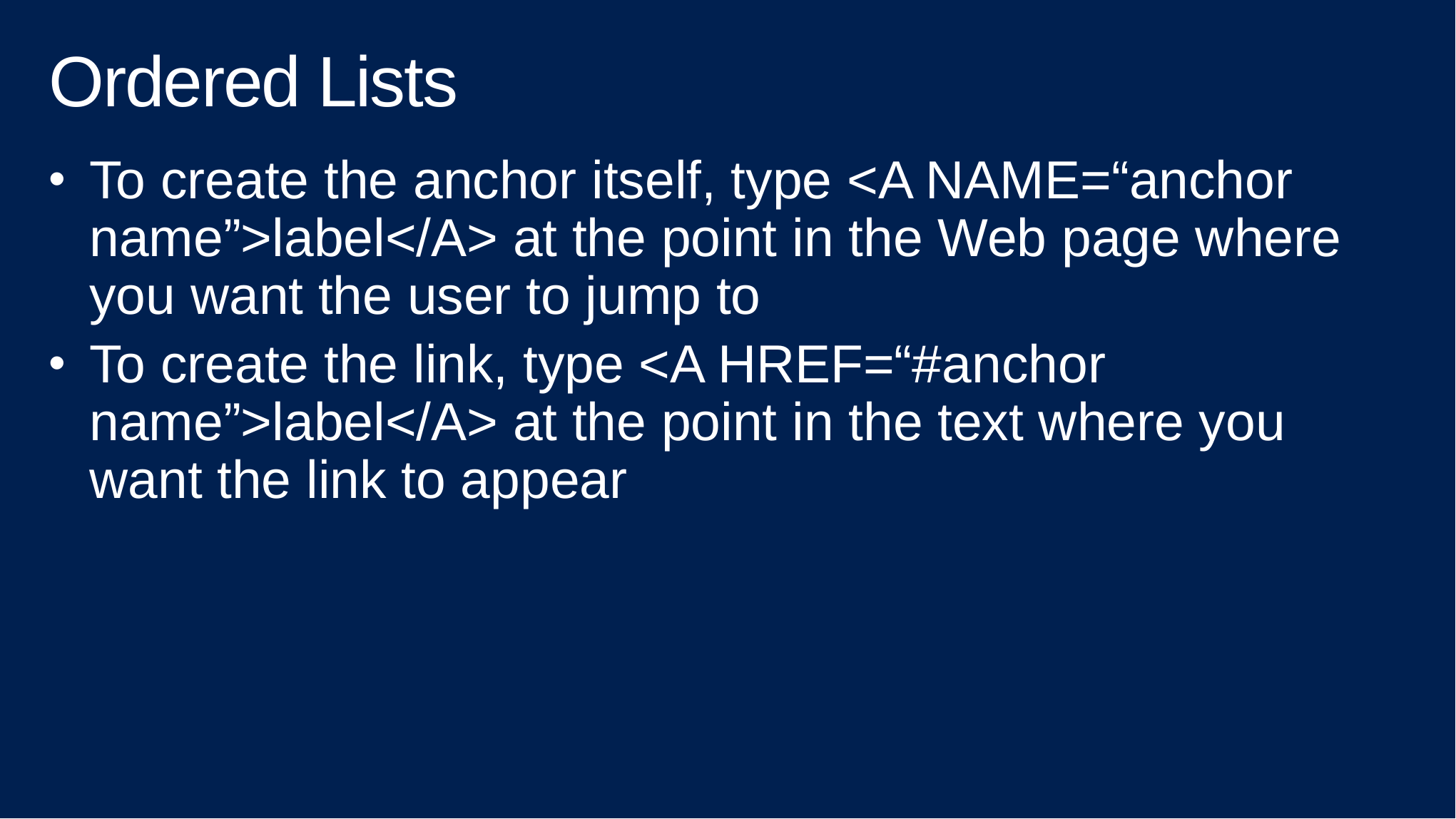

# Ordered Lists
To create the anchor itself, type <A NAME=“anchor name”>label</A> at the point in the Web page where you want the user to jump to
To create the link, type <A HREF=“#anchor name”>label</A> at the point in the text where you want the link to appear